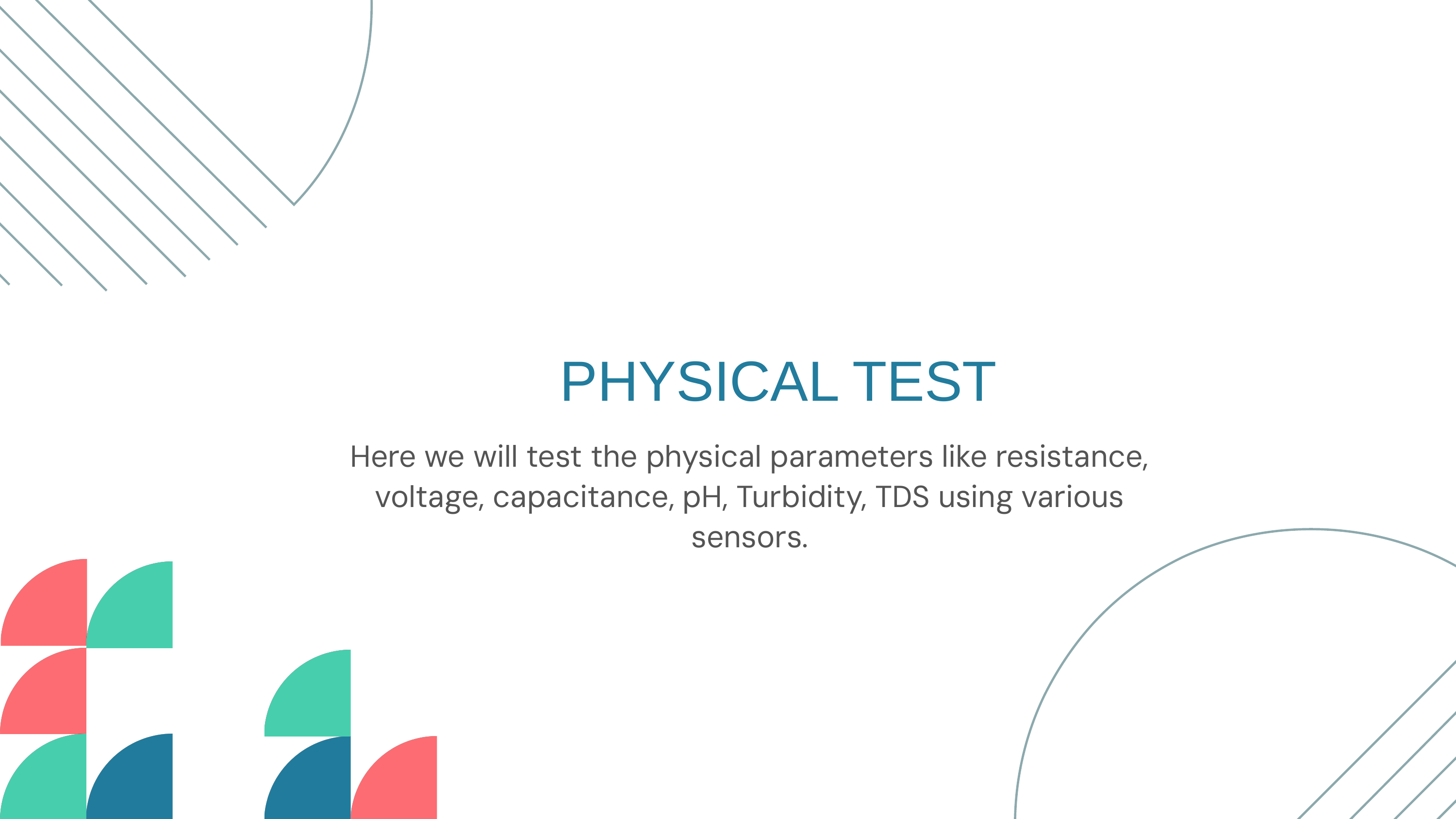

PHYSICAL TEST
Here we will test the physical parameters like resistance, voltage, capacitance, pH, Turbidity, TDS using various sensors.